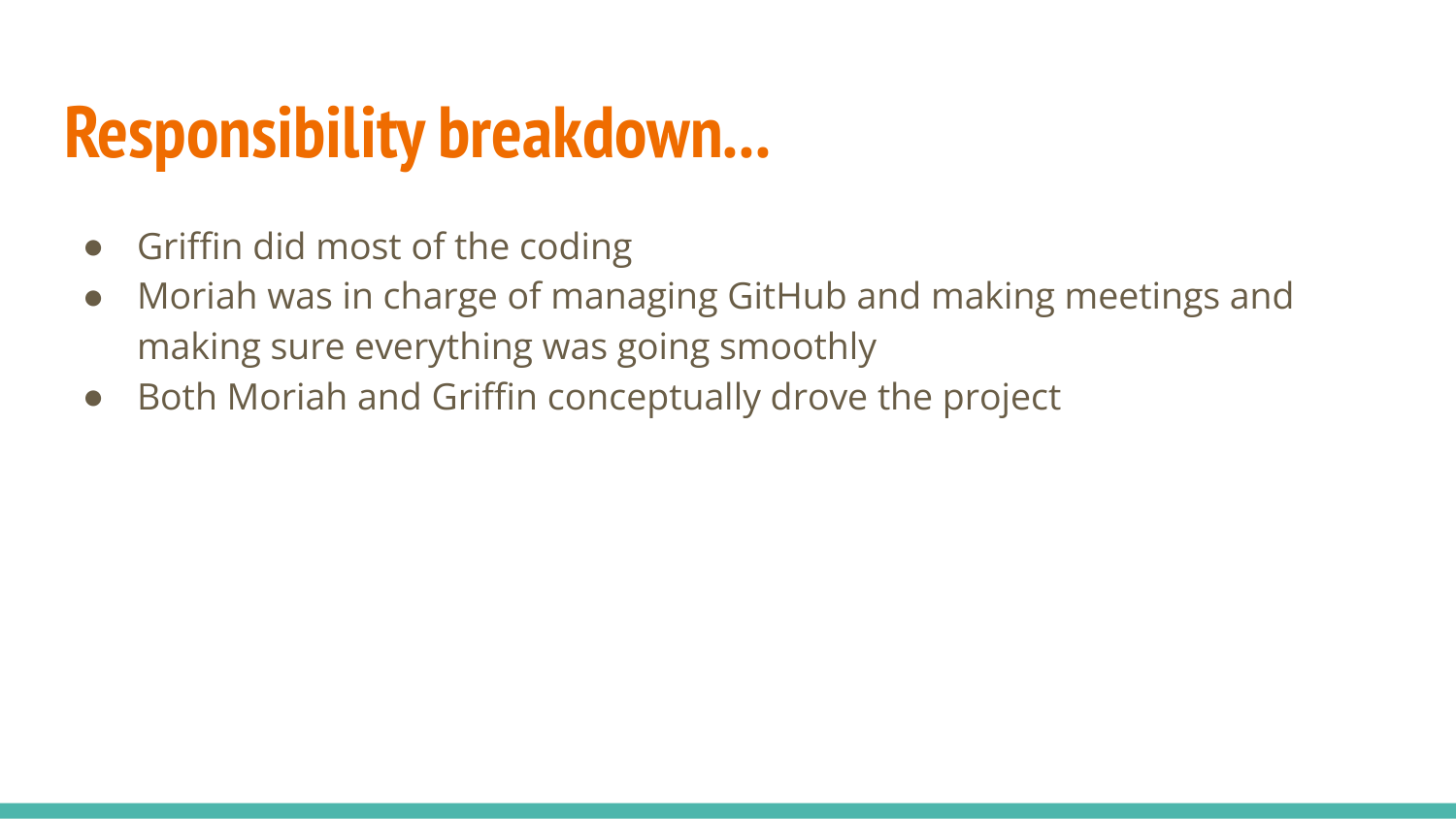

# Responsibility breakdown...
Griffin did most of the coding
Moriah was in charge of managing GitHub and making meetings and making sure everything was going smoothly
Both Moriah and Griffin conceptually drove the project